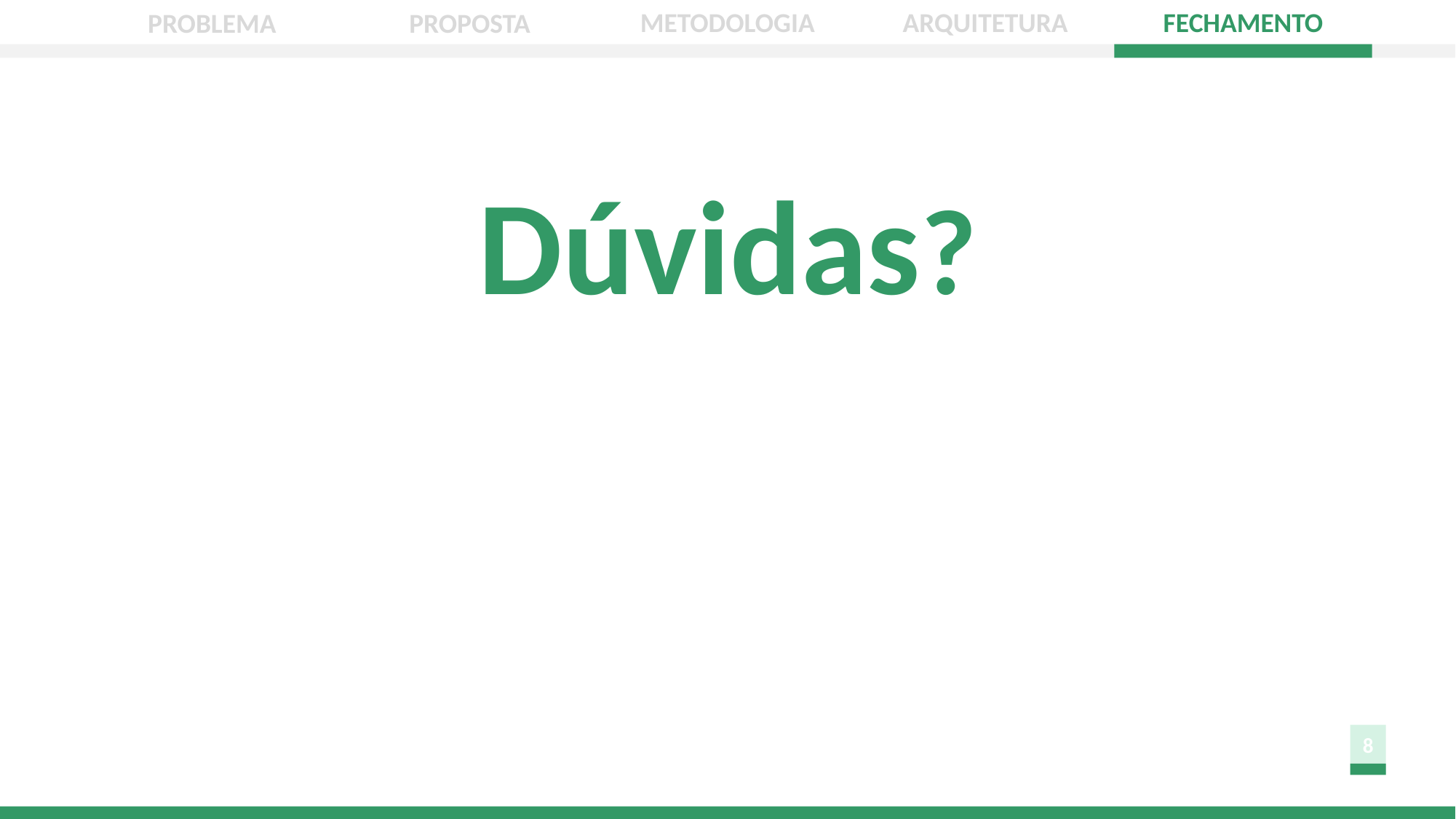

METODOLOGIA
ARQUITETURA
FECHAMENTO
PROBLEMA
PROPOSTA

Dúvidas?

8